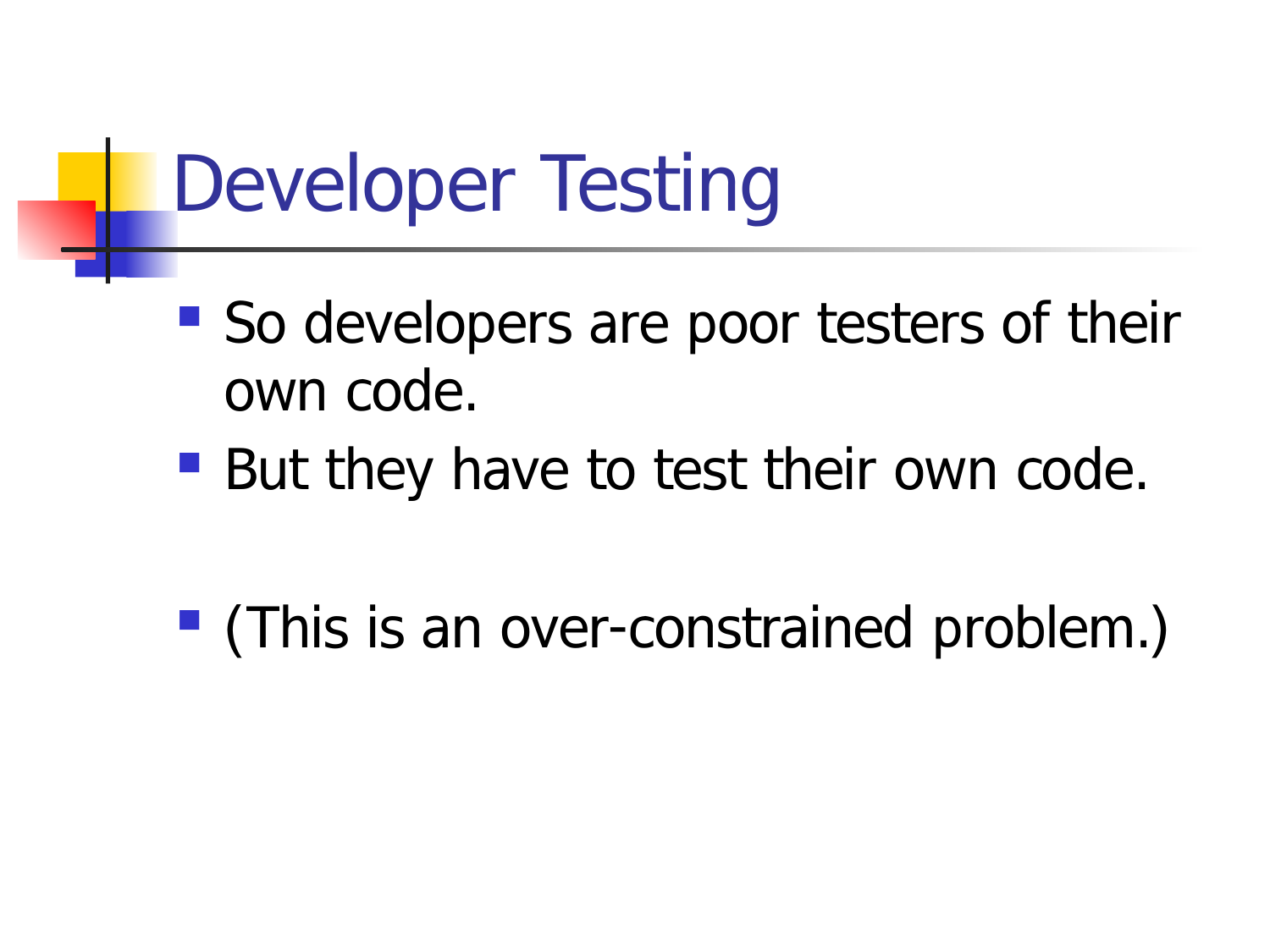

# Developer Testing
So developers are poor testers of their own code.
But they have to test their own code.

(This is an over-constrained problem.)